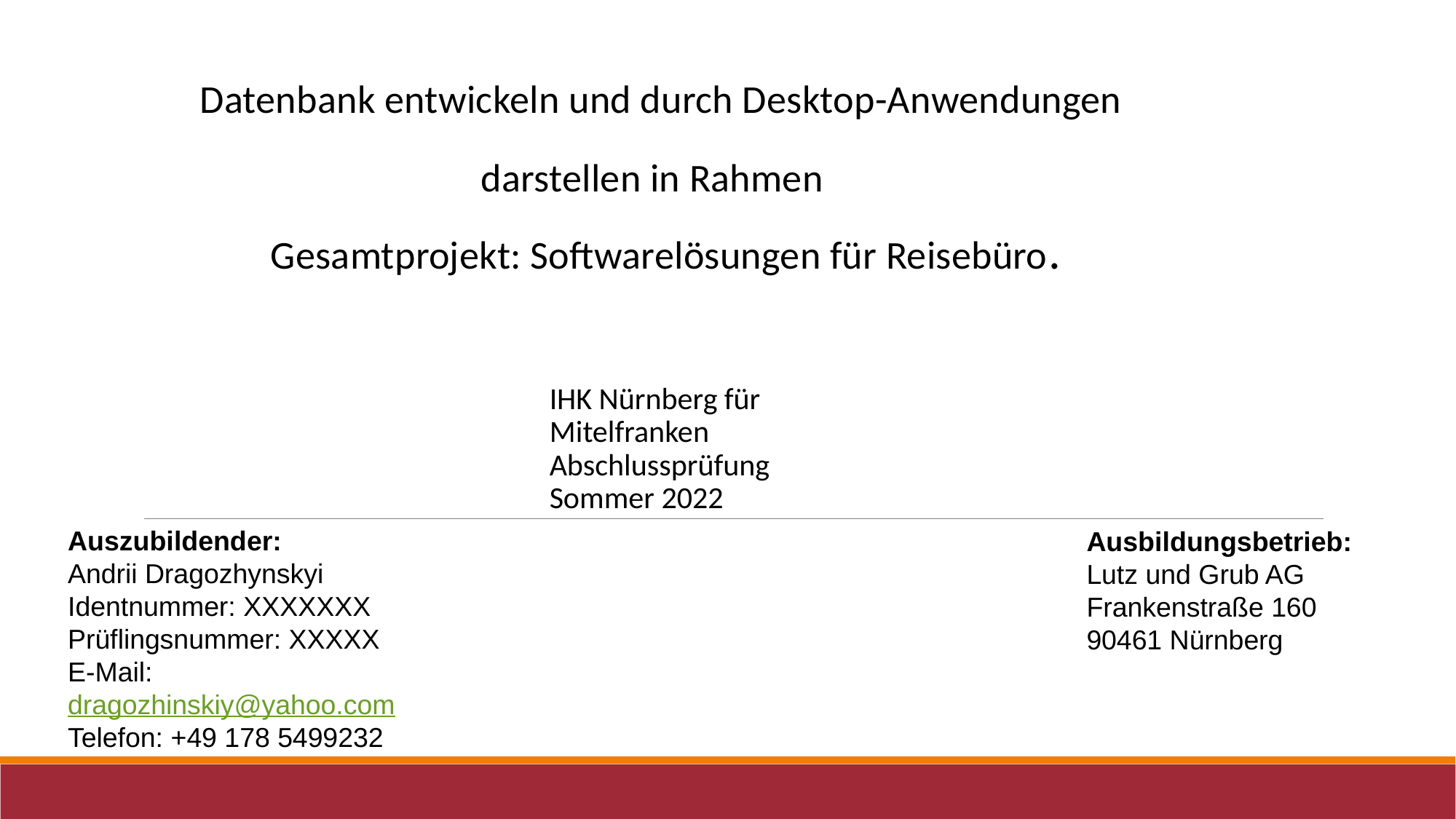

Datenbank entwickeln und durch Desktop-Anwendungen
darstellen in Rahmen
Gesamtprojekt: Softwarelösungen für Reisebüro.
IHK Nürnberg für Mitelfranken
Abschlussprüfung Sommer 2022
Auszubildender:
Andrii Dragozhynskyi
Identnummer: XXXXXXX
Prüflingsnummer: XXXXX
E-Mail: dragozhinskiy@yahoo.com
Telefon: +49 178 5499232
Ausbildungsbetrieb:
Lutz und Grub AG
Frankenstraße 160
90461 Nürnberg